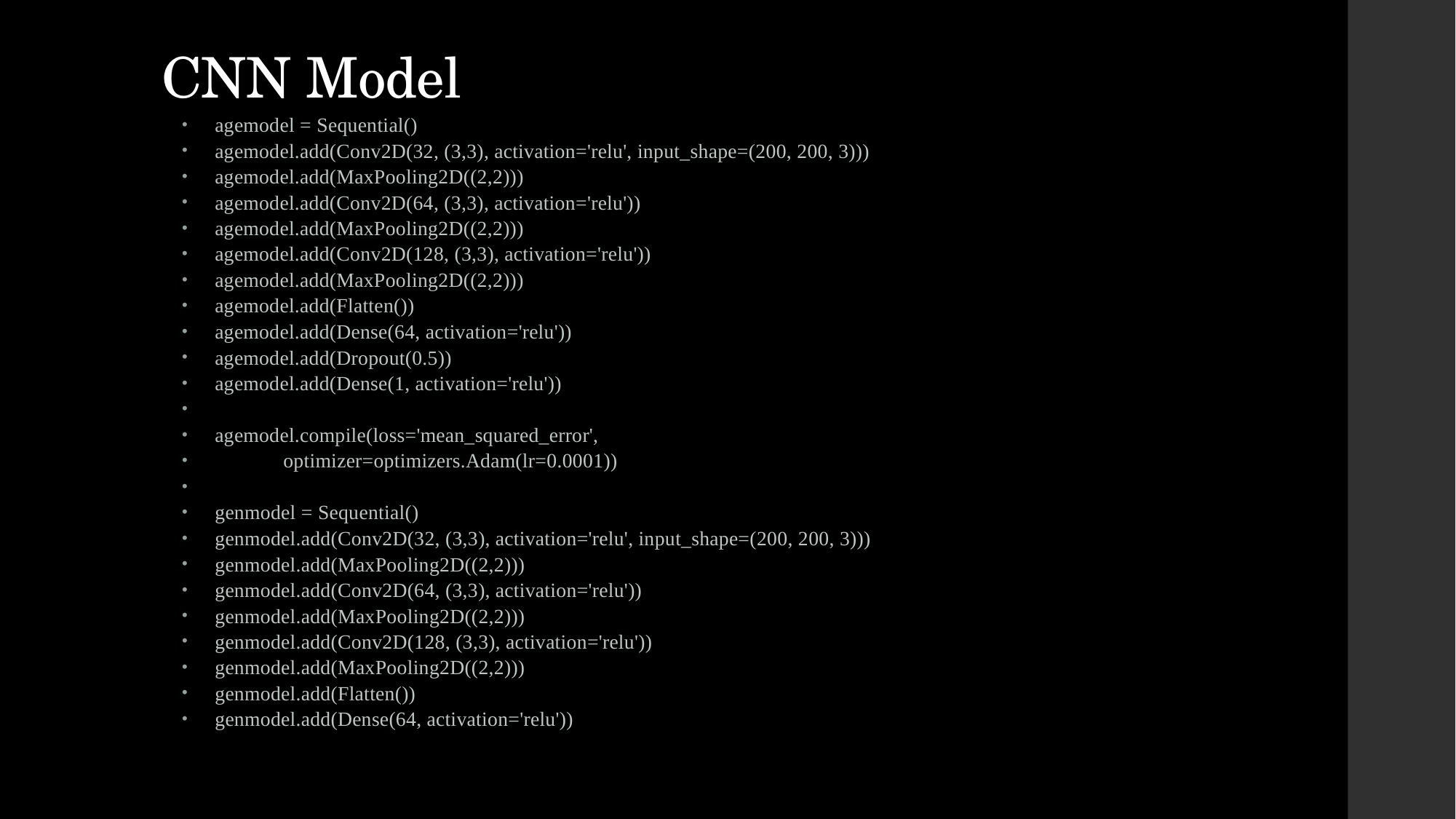

# CNN Model
agemodel = Sequential()
agemodel.add(Conv2D(32, (3,3), activation='relu', input_shape=(200, 200, 3)))
agemodel.add(MaxPooling2D((2,2)))
agemodel.add(Conv2D(64, (3,3), activation='relu'))
agemodel.add(MaxPooling2D((2,2)))
agemodel.add(Conv2D(128, (3,3), activation='relu'))
agemodel.add(MaxPooling2D((2,2)))
agemodel.add(Flatten())
agemodel.add(Dense(64, activation='relu'))
agemodel.add(Dropout(0.5))
agemodel.add(Dense(1, activation='relu'))

agemodel.compile(loss='mean_squared_error',
             optimizer=optimizers.Adam(lr=0.0001))

genmodel = Sequential()
genmodel.add(Conv2D(32, (3,3), activation='relu', input_shape=(200, 200, 3)))
genmodel.add(MaxPooling2D((2,2)))
genmodel.add(Conv2D(64, (3,3), activation='relu'))
genmodel.add(MaxPooling2D((2,2)))
genmodel.add(Conv2D(128, (3,3), activation='relu'))
genmodel.add(MaxPooling2D((2,2)))
genmodel.add(Flatten())
genmodel.add(Dense(64, activation='relu'))